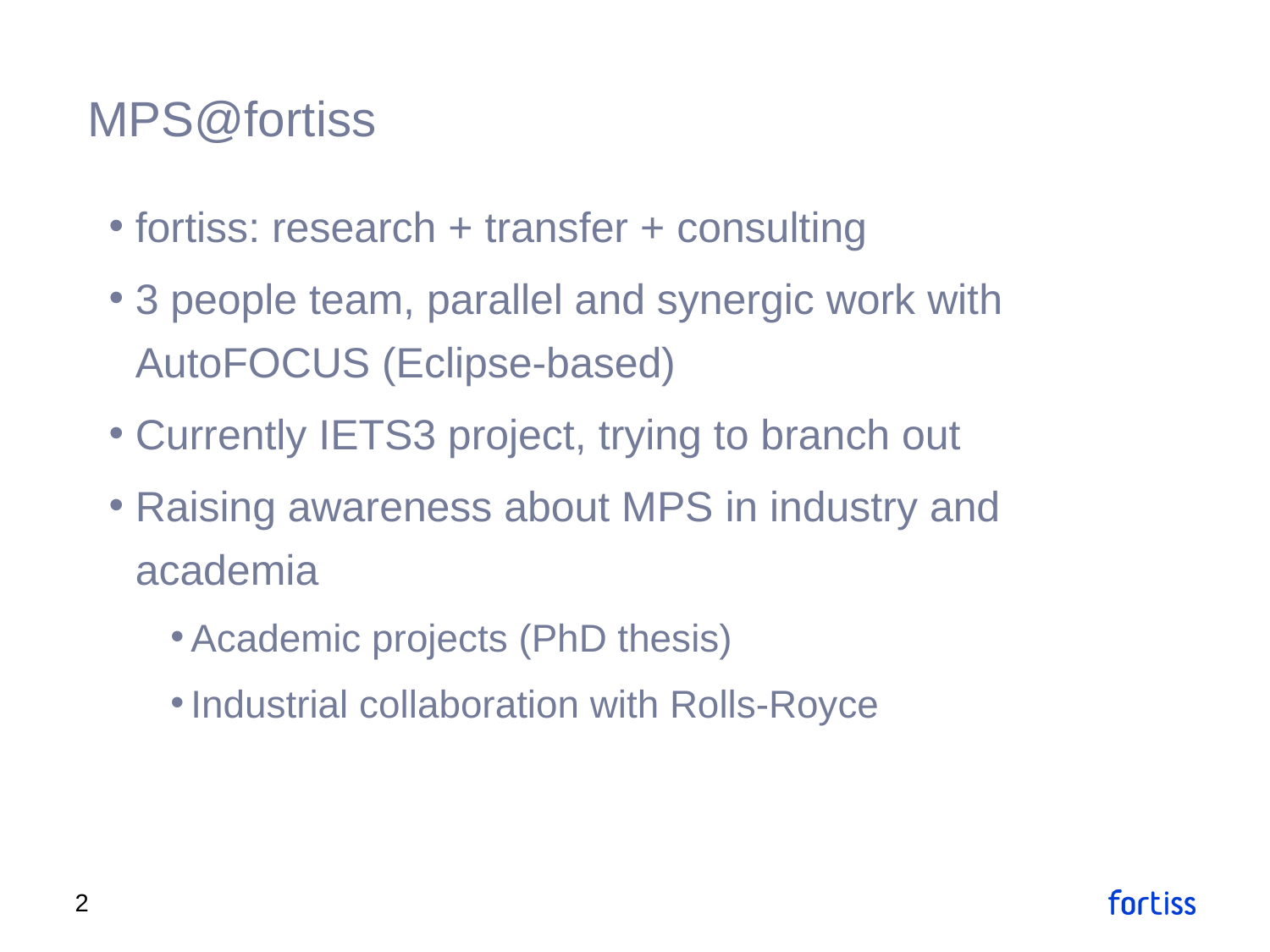

# MPS@fortiss
fortiss: research + transfer + consulting
3 people team, parallel and synergic work with AutoFOCUS (Eclipse-based)
Currently IETS3 project, trying to branch out
Raising awareness about MPS in industry and academia
Academic projects (PhD thesis)
Industrial collaboration with Rolls-Royce

2